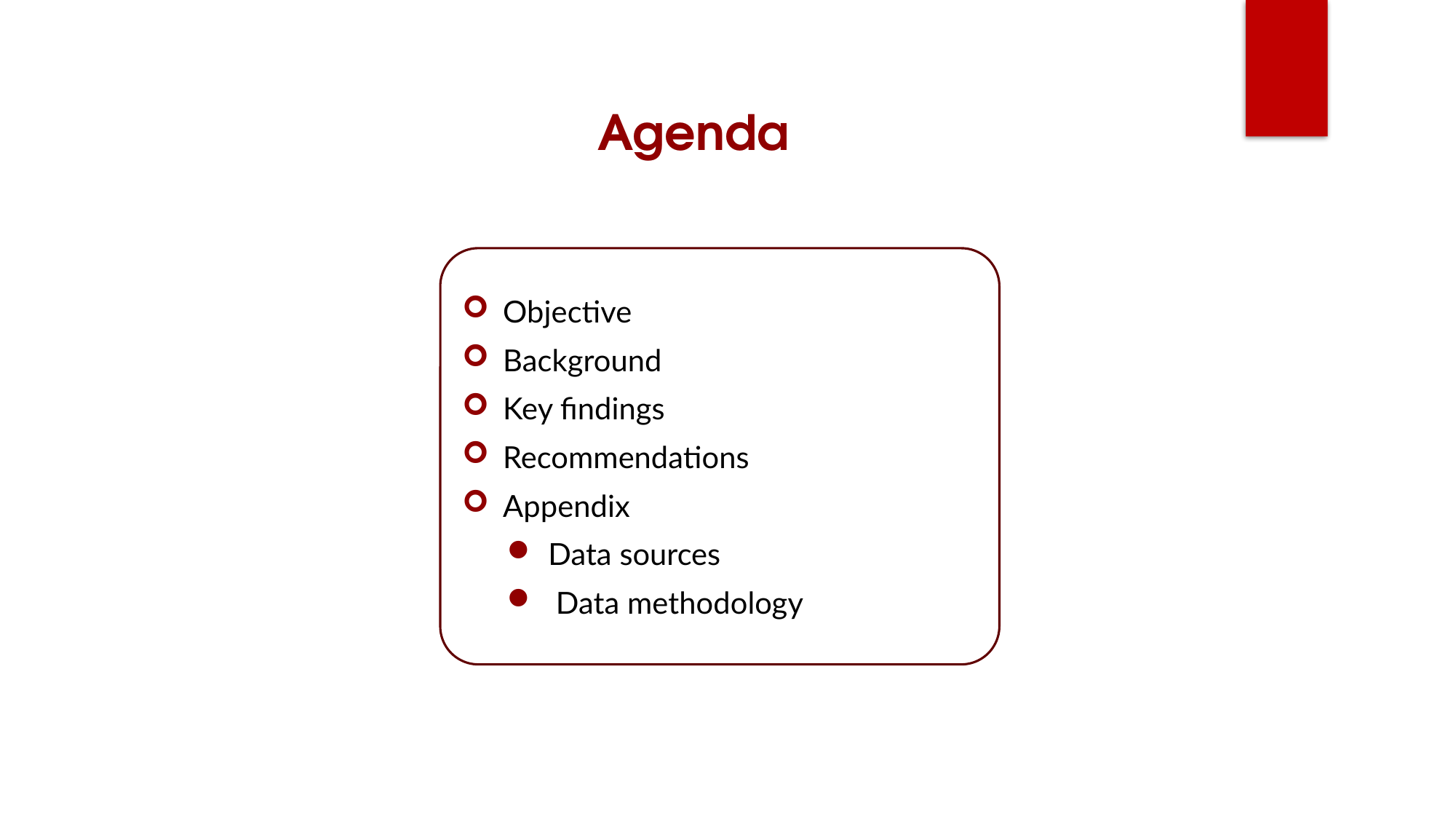

Agenda

Objective
Background
Key findings
Recommendations
Appendix
Data sources
 Data methodology